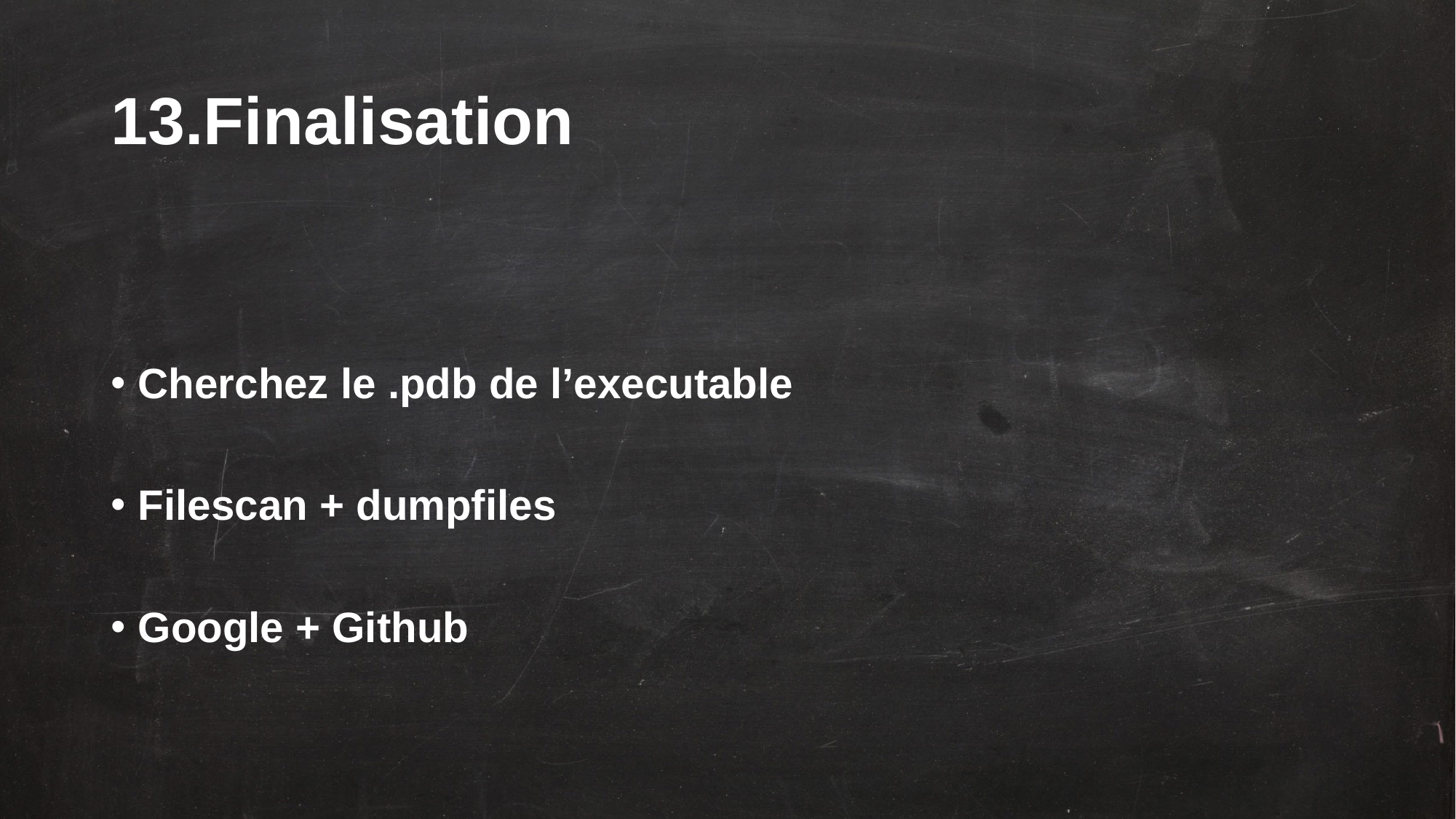

# 13.Finalisation
Cherchez le .pdb de l’executable

Filescan + dumpfiles

Google + Github